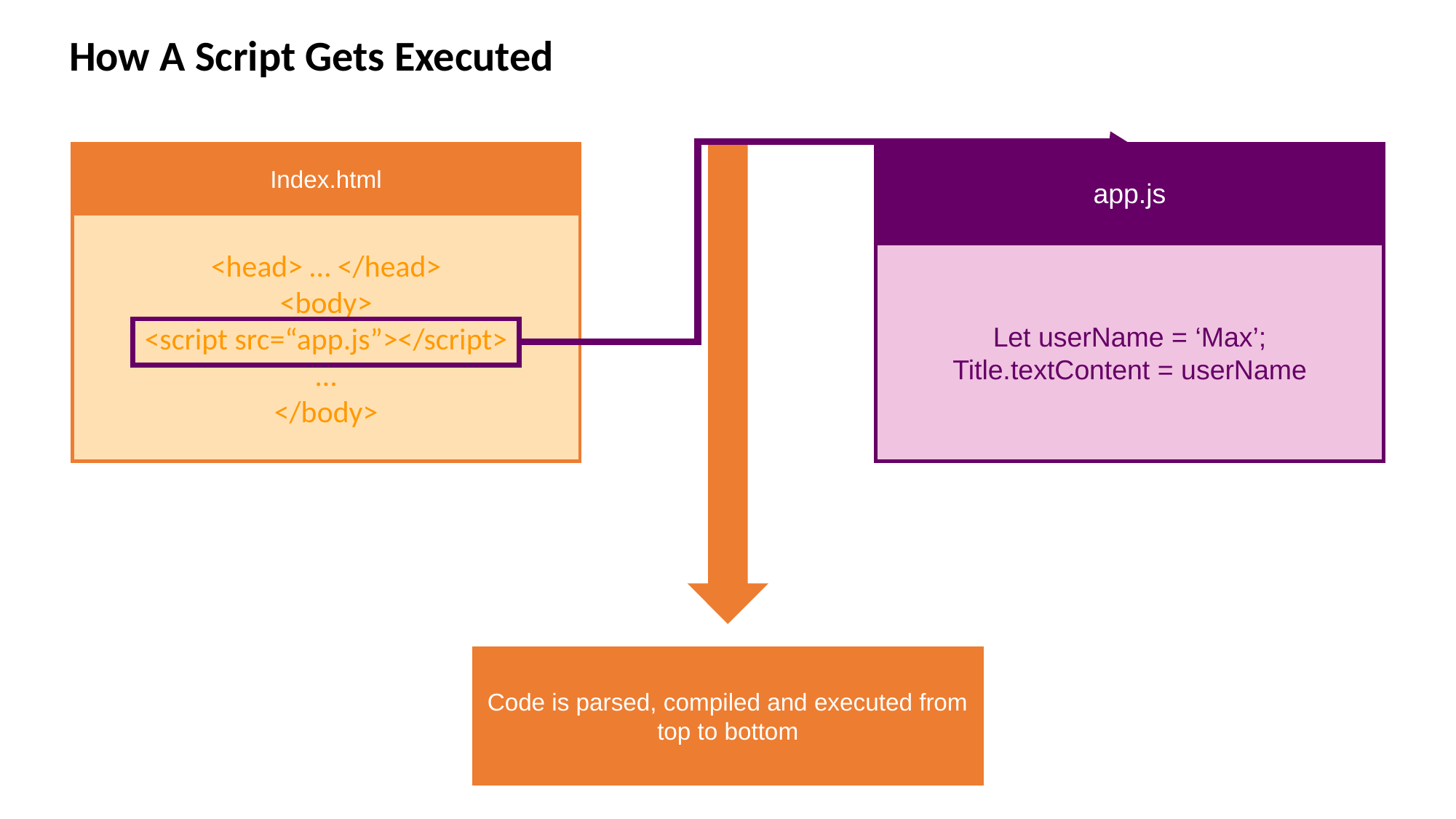

How A Script Gets Executed
Index.html
<head> … </head>
<body>
<script src=“app.js”></script>
…
</body>

app.js
Let userName = ‘Max’;
Title.textContent = userName

Code is parsed, compiled and executed from top to bottom